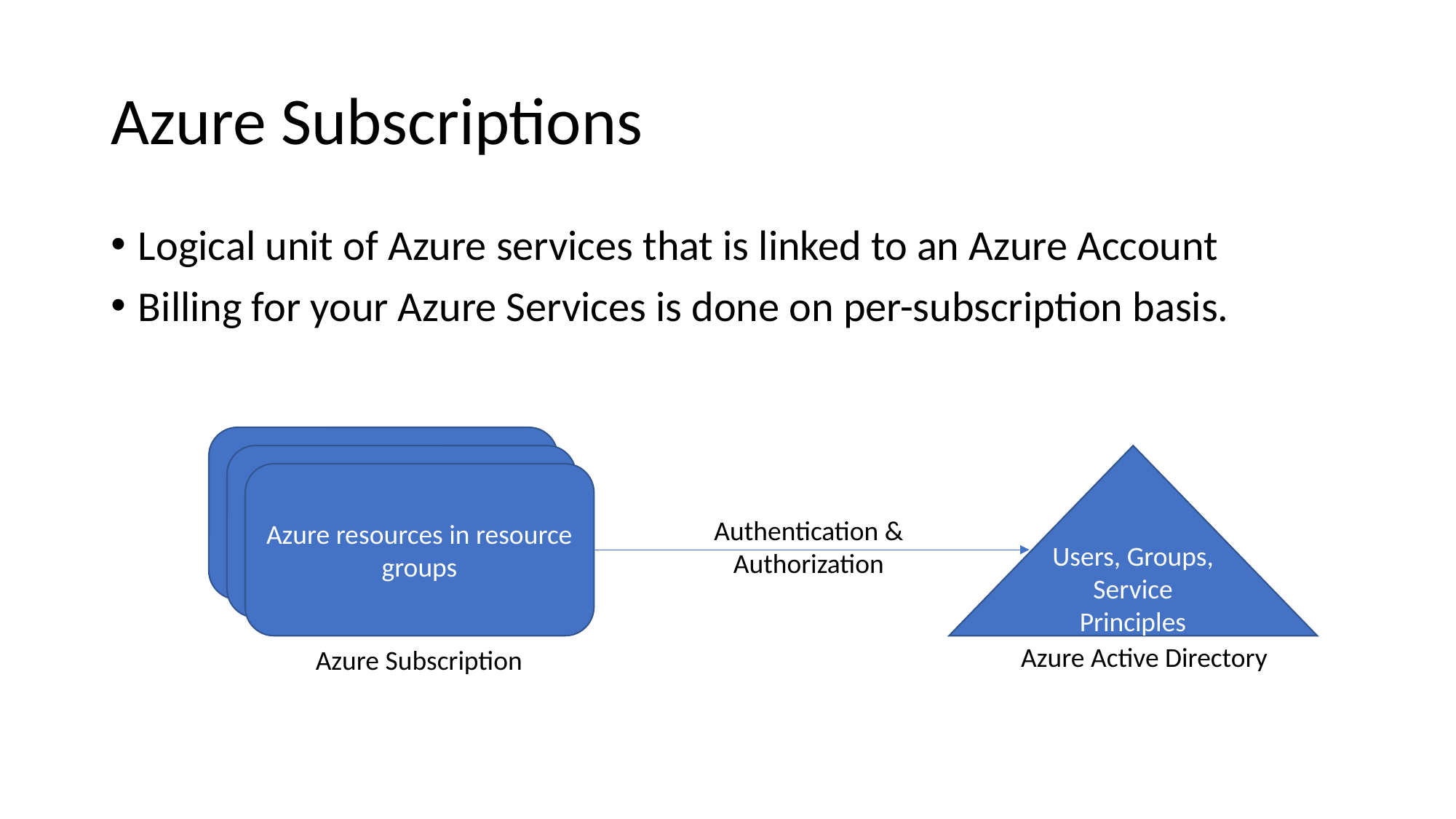

# Azure Subscriptions
Logical unit of Azure services that is linked to an Azure Account
Billing for your Azure Services is done on per-subscription basis.

Users, Groups, Service Principles
Azure resources in resource groups
Authentication &
Authorization
Azure Active Directory
Azure Subscription